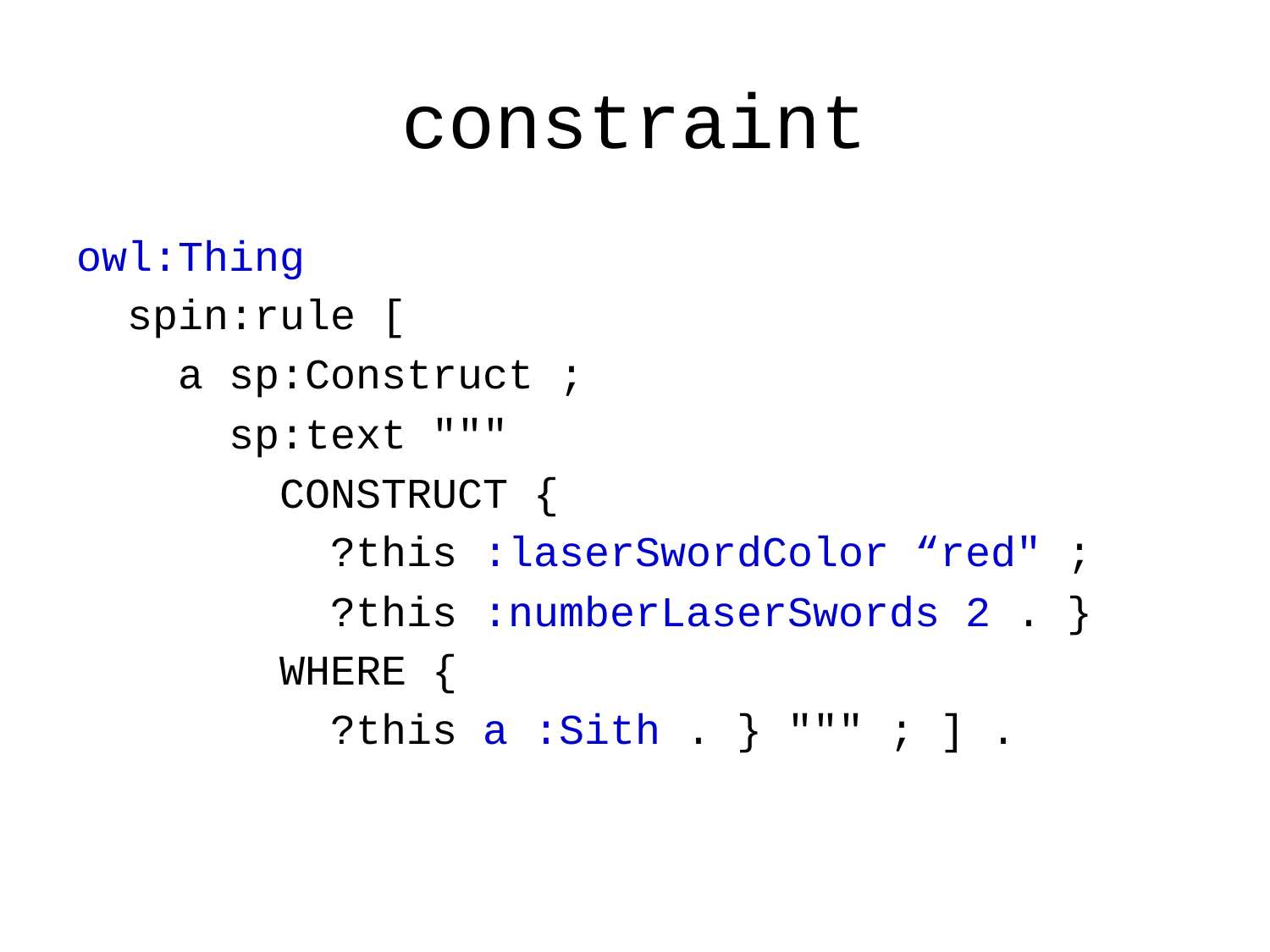

# constraint
owl:Thing
  spin:rule [
    a sp:Construct ;
      sp:text """
        CONSTRUCT {
          ?this :laserSwordColor “red" ;
          ?this :numberLaserSwords 2 . }
        WHERE {
          ?this a :Sith . } """ ; ] .